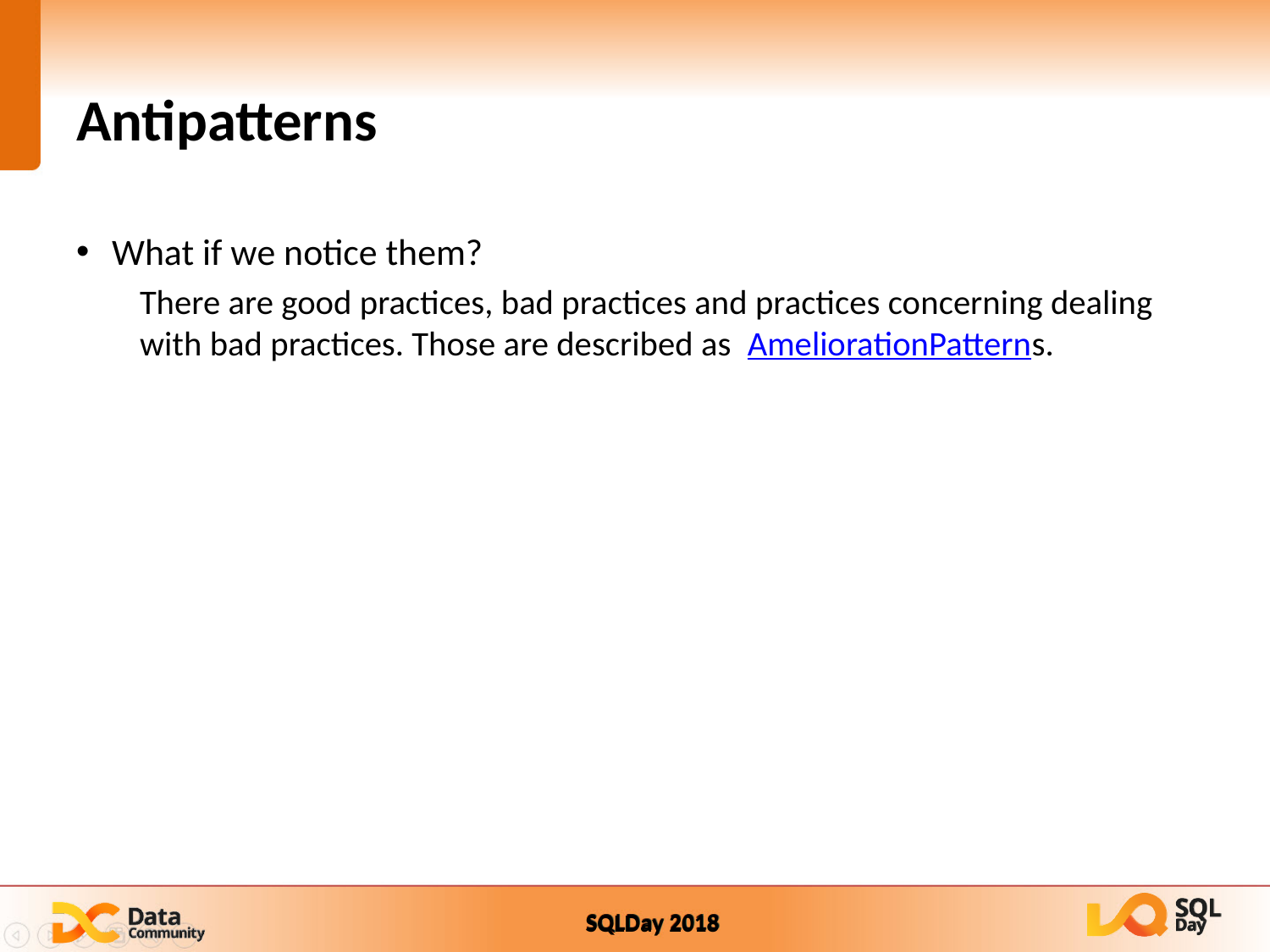

# Antipatterns
What if we notice them?
There are good practices, bad practices and practices concerning dealing with bad practices. Those are described as  AmeliorationPatterns.